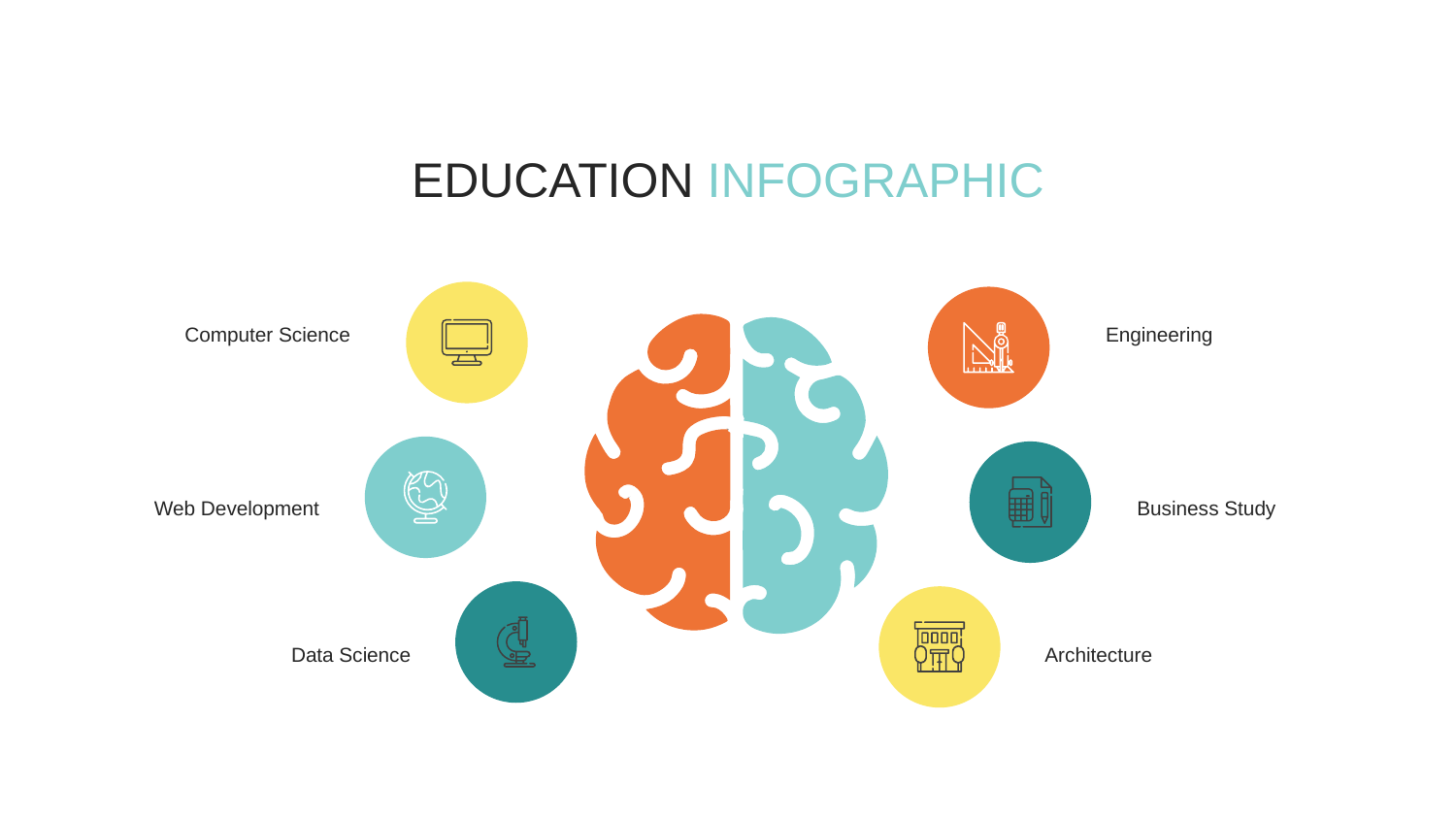

EDUCATION INFOGRAPHIC

Computer Science
Engineering

Web Development
Business Study

Data Science
Architecture